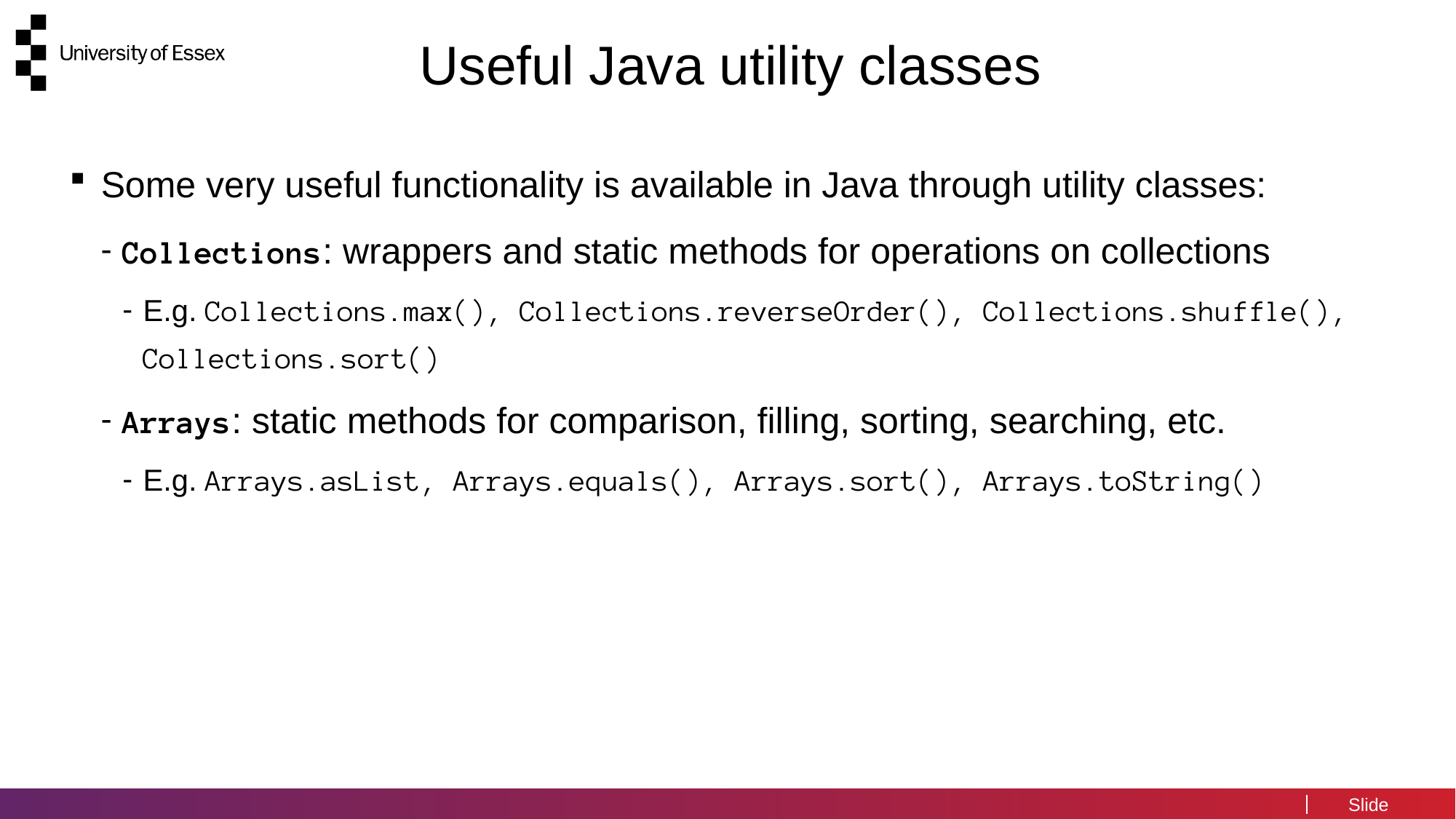

# Useful Java utility classes
Some very useful functionality is available in Java through utility classes:
Collections: wrappers and static methods for operations on collections
E.g. Collections.max(), Collections.reverseOrder(), Collections.shuffle(), Collections.sort()
Arrays: static methods for comparison, filling, sorting, searching, etc.
E.g. Arrays.asList, Arrays.equals(), Arrays.sort(), Arrays.toString()